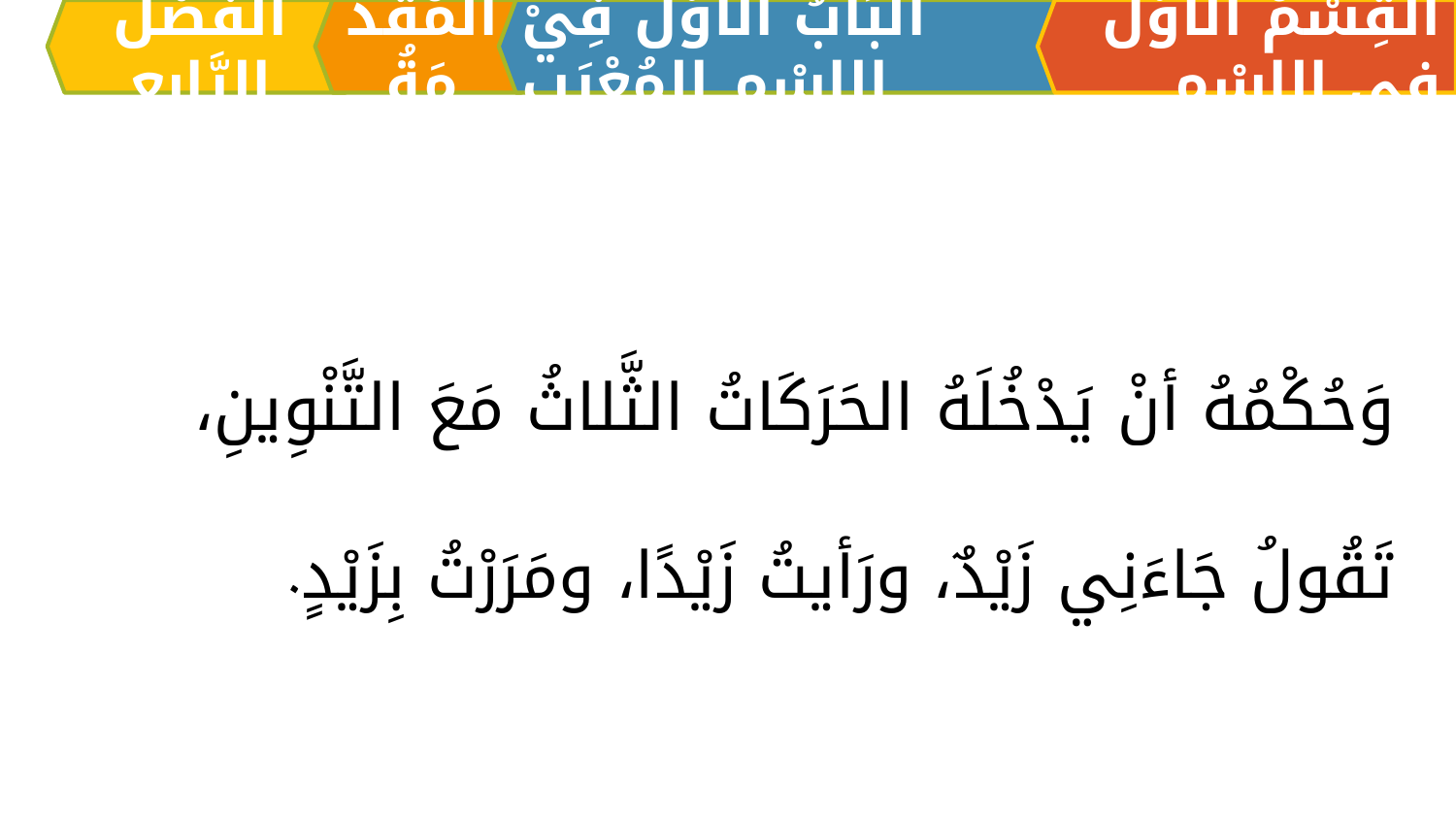

اَلْفَصْلُ الرَّابِعِ
الْمُقَدِّمَةُ
اَلبَابُ الْأَوَّلُ فِيْ الِاسْمِ المُعْرَبِ
القِسْمُ الْأَوَّلُ فِي الِاسْمِ
وَحُكْمُهُ أنْ يَدْخُلَهُ الحَرَكَاتُ الثَّلاثُ مَعَ التَّنْوِينِ،
تَقُولُ جَاءَنِي زَيْدٌ، ورَأيتُ زَيْدًا، ومَرَرْتُ بِزَيْدٍ.